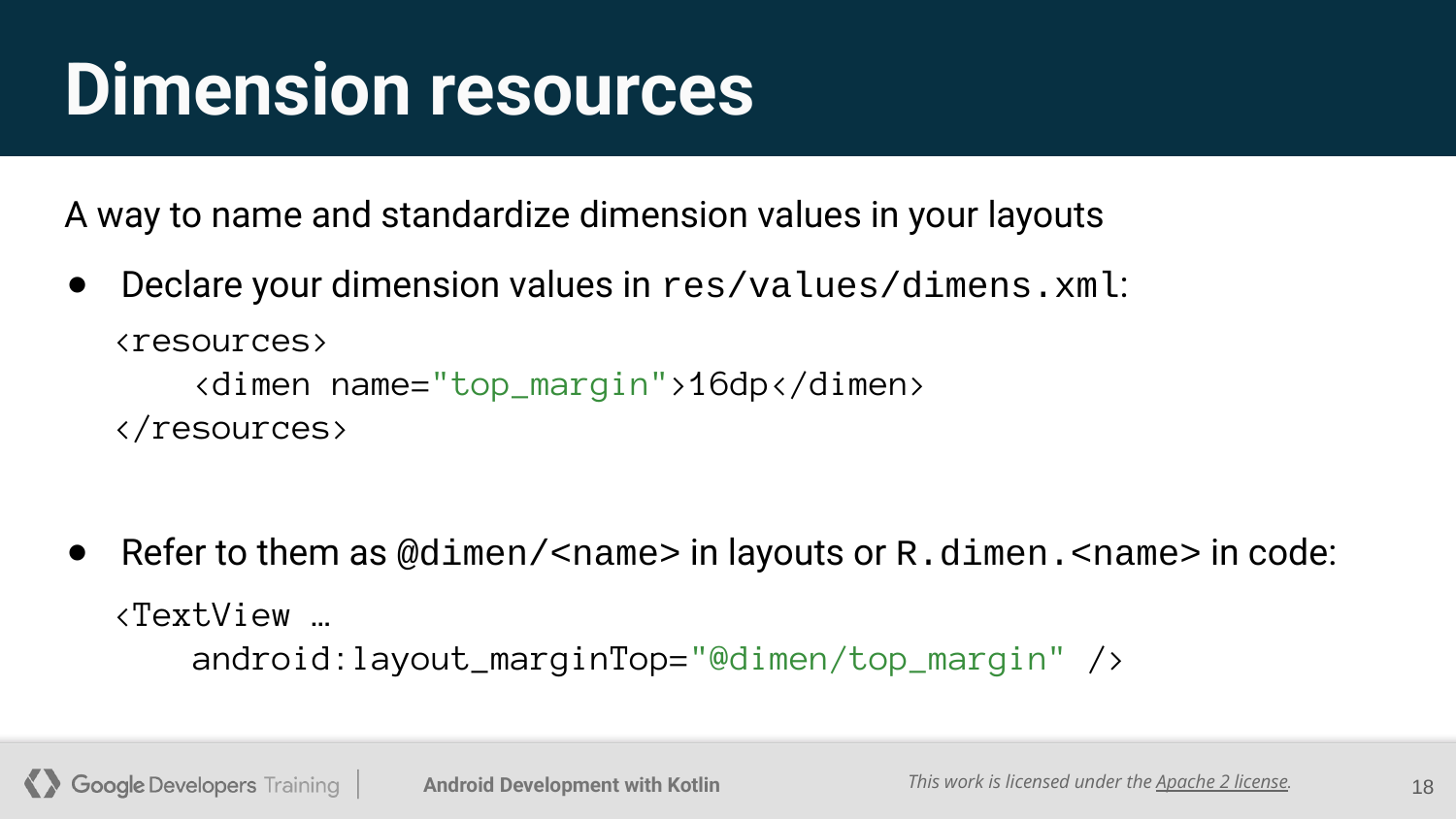

# Dimension resources
A way to name and standardize dimension values in your layouts

Declare your dimension values in res/values/dimens.xml:

Refer to them as @dimen/<name> in layouts or R.dimen.<name> in code:
<resources>
    <dimen name="top_margin">16dp</dimen>
</resources>
<TextView …
    android:layout_marginTop="@dimen/top_margin" />
18